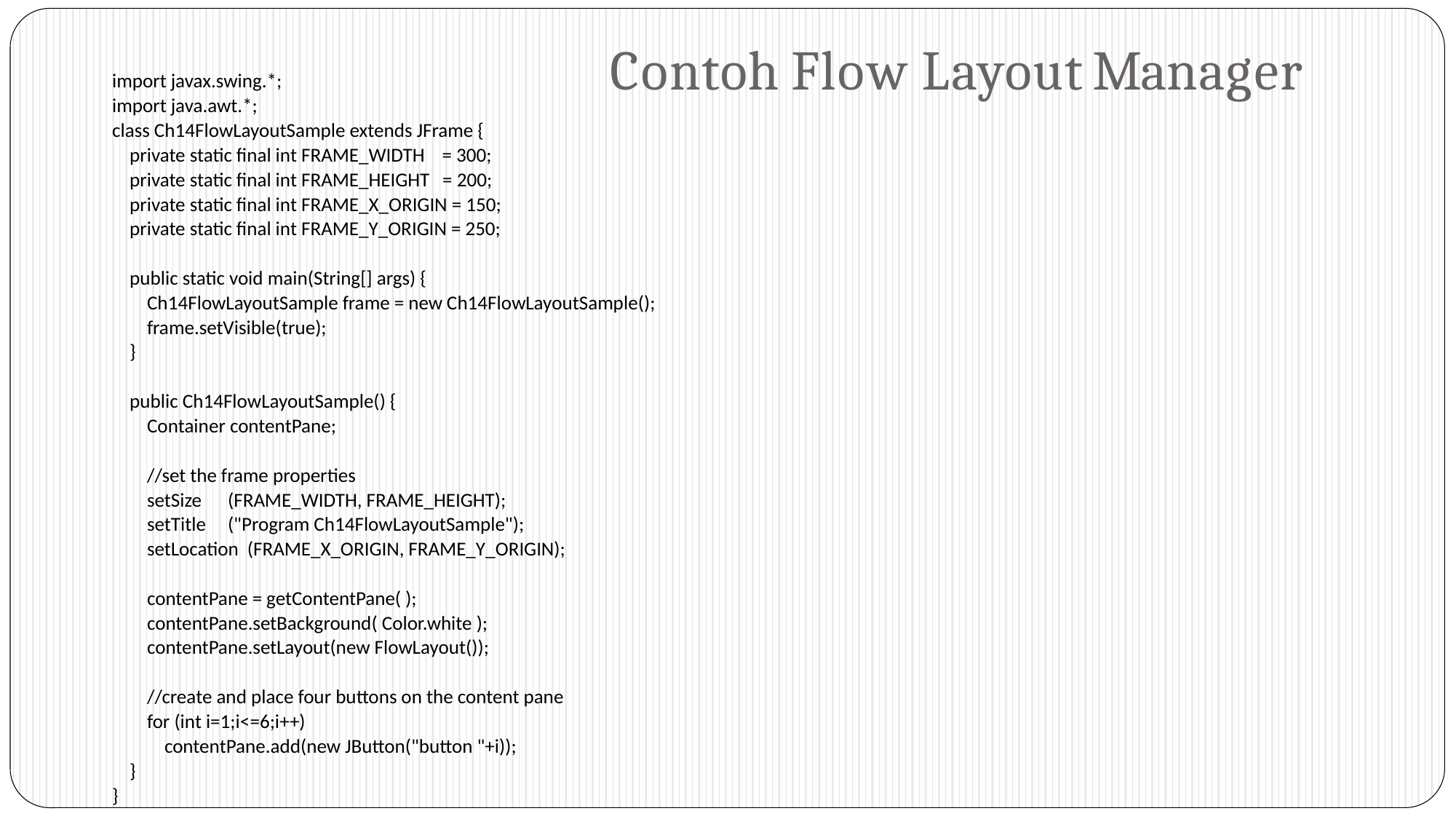

# Contoh Flow Layout Manager
import javax.swing.*;
import java.awt.*;
class Ch14FlowLayoutSample extends JFrame {
    private static final int FRAME_WIDTH    = 300;
    private static final int FRAME_HEIGHT   = 200;
    private static final int FRAME_X_ORIGIN = 150;
    private static final int FRAME_Y_ORIGIN = 250;

    public static void main(String[] args) {
        Ch14FlowLayoutSample frame = new Ch14FlowLayoutSample();
        frame.setVisible(true);
    }

    public Ch14FlowLayoutSample() {
        Container contentPane;

        //set the frame properties
        setSize      (FRAME_WIDTH, FRAME_HEIGHT);
        setTitle     ("Program Ch14FlowLayoutSample");
        setLocation  (FRAME_X_ORIGIN, FRAME_Y_ORIGIN);

        contentPane = getContentPane( );
        contentPane.setBackground( Color.white );
        contentPane.setLayout(new FlowLayout());

        //create and place four buttons on the content pane
        for (int i=1;i<=6;i++)
            contentPane.add(new JButton("button "+i));
    }
}